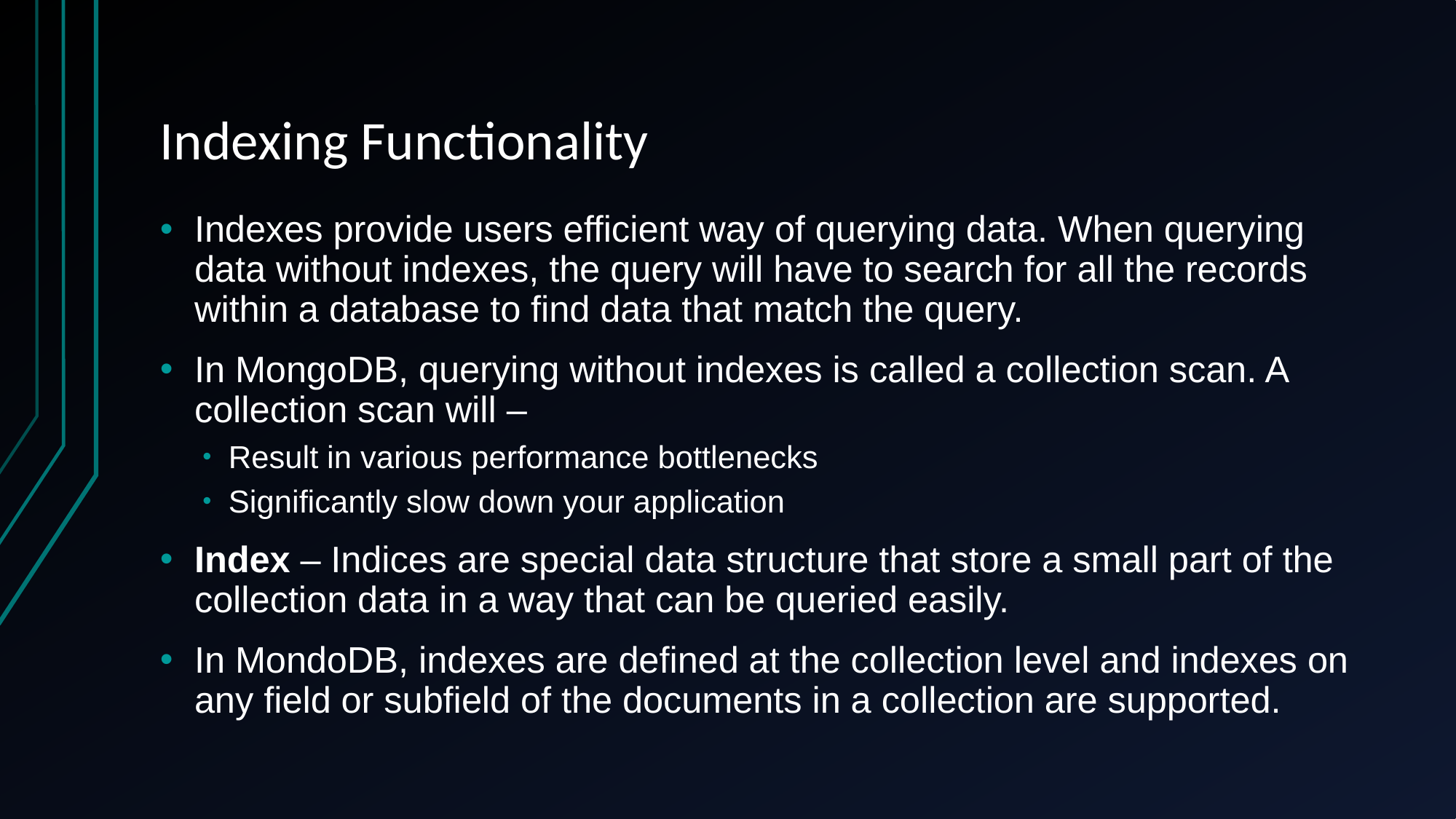

# Indexing Functionality
Indexes provide users efficient way of querying data. When querying data without indexes, the query will have to search for all the records within a database to find data that match the query.
In MongoDB, querying without indexes is called a collection scan. A collection scan will –
Result in various performance bottlenecks
Significantly slow down your application
Index – Indices are special data structure that store a small part of the collection data in a way that can be queried easily.
In MondoDB, indexes are defined at the collection level and indexes on any field or subfield of the documents in a collection are supported.